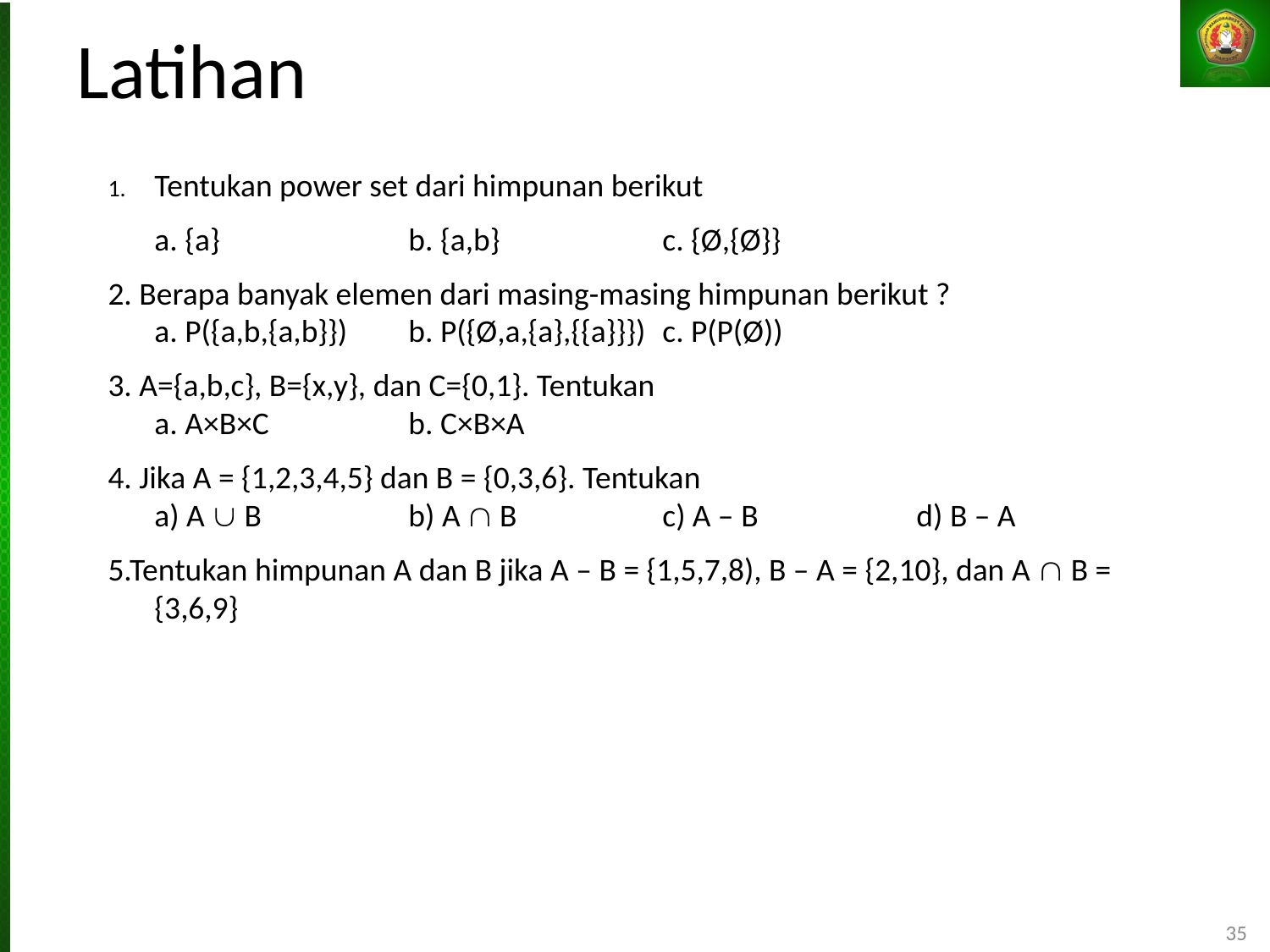

Latihan
Tentukan power set dari himpunan berikut
	a. {a}		b. {a,b}		c. {Ø,{Ø}}
2. Berapa banyak elemen dari masing-masing himpunan berikut ?
a. P({a,b,{a,b}})	b. P({Ø,a,{a},{{a}}})	c. P(P(Ø))‏
3. A={a,b,c}, B={x,y}, dan C={0,1}. Tentukan
a. A×B×C		b. C×B×A
4. Jika A = {1,2,3,4,5} dan B = {0,3,6}. Tentukan
a) A ∪ B		b) A ∩ B		c) A – B		d) B – A
5.Tentukan himpunan A dan B jika A – B = {1,5,7,8), B – A = {2,10}, dan A ∩ B = {3,6,9}
35